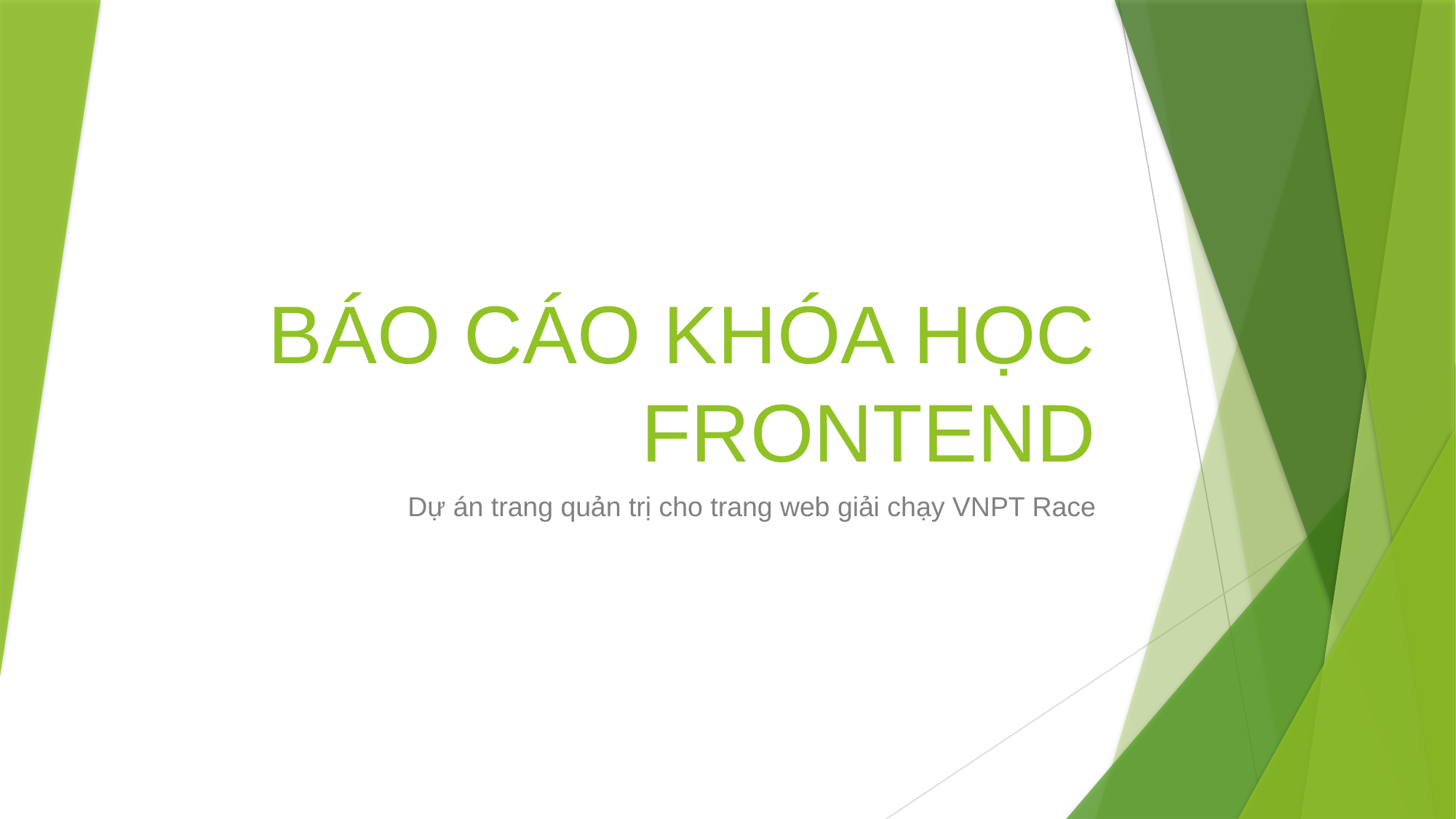

# BÁO CÁO KHÓA HỌC FRONTEND
Dự án trang quản trị cho trang web giải chạy VNPT Race